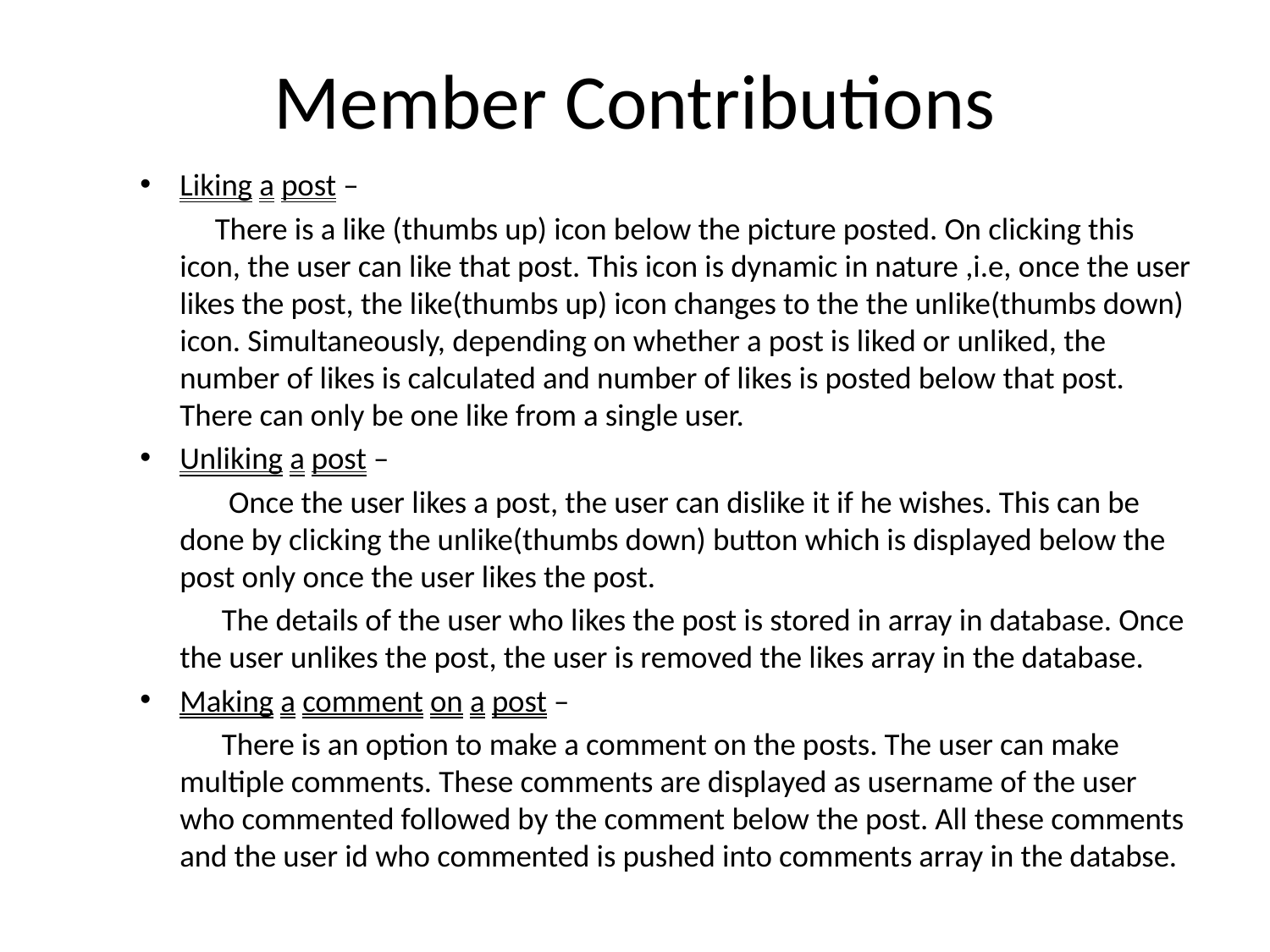

# Member Contributions
Liking a post –
		     There is a like (thumbs up) icon below the picture posted. On clicking this icon, the user can like that post. This icon is dynamic in nature ,i.e, once the user likes the post, the like(thumbs up) icon changes to the the unlike(thumbs down) icon. Simultaneously, depending on whether a post is liked or unliked, the number of likes is calculated and number of likes is posted below that post. There can only be one like from a single user.
Unliking a post –
		       Once the user likes a post, the user can dislike it if he wishes. This can be done by clicking the unlike(thumbs down) button which is displayed below the post only once the user likes the post.
		      The details of the user who likes the post is stored in array in database. Once the user unlikes the post, the user is removed the likes array in the database.
Making a comment on a post –
		      There is an option to make a comment on the posts. The user can make multiple comments. These comments are displayed as username of the user who commented followed by the comment below the post. All these comments and the user id who commented is pushed into comments array in the databse.